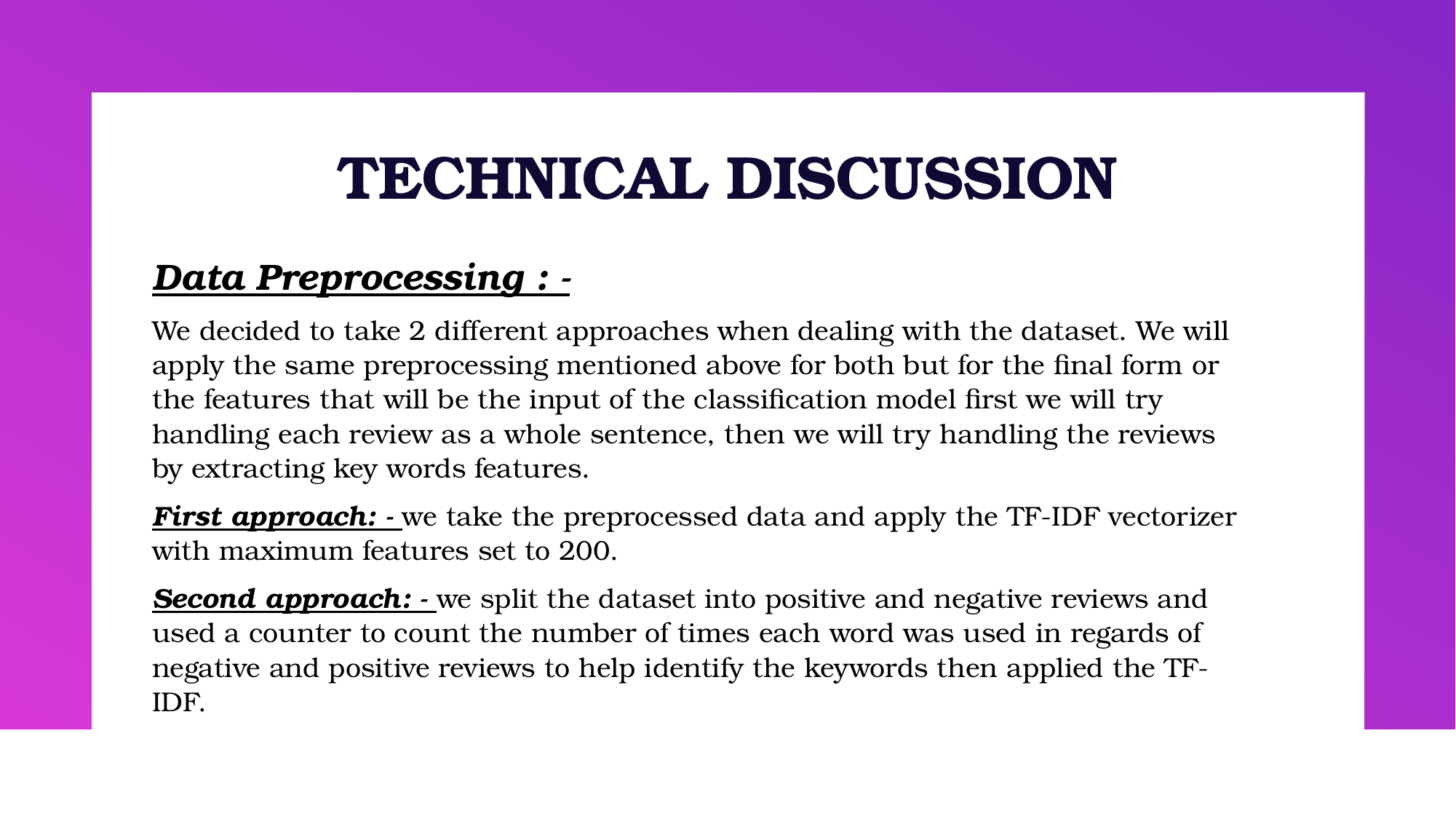

# TECHNICAL DISCUSSION
Data Preprocessing : -
We decided to take 2 different approaches when dealing with the dataset. We will apply the same preprocessing mentioned above for both but for the final form or the features that will be the input of the classification model first we will try handling each review as a whole sentence, then we will try handling the reviews by extracting key words features.
First approach: - we take the preprocessed data and apply the TF-IDF vectorizer with maximum features set to 200.
Second approach: - we split the dataset into positive and negative reviews and used a counter to count the number of times each word was used in regards of negative and positive reviews to help identify the keywords then applied the TF-IDF.